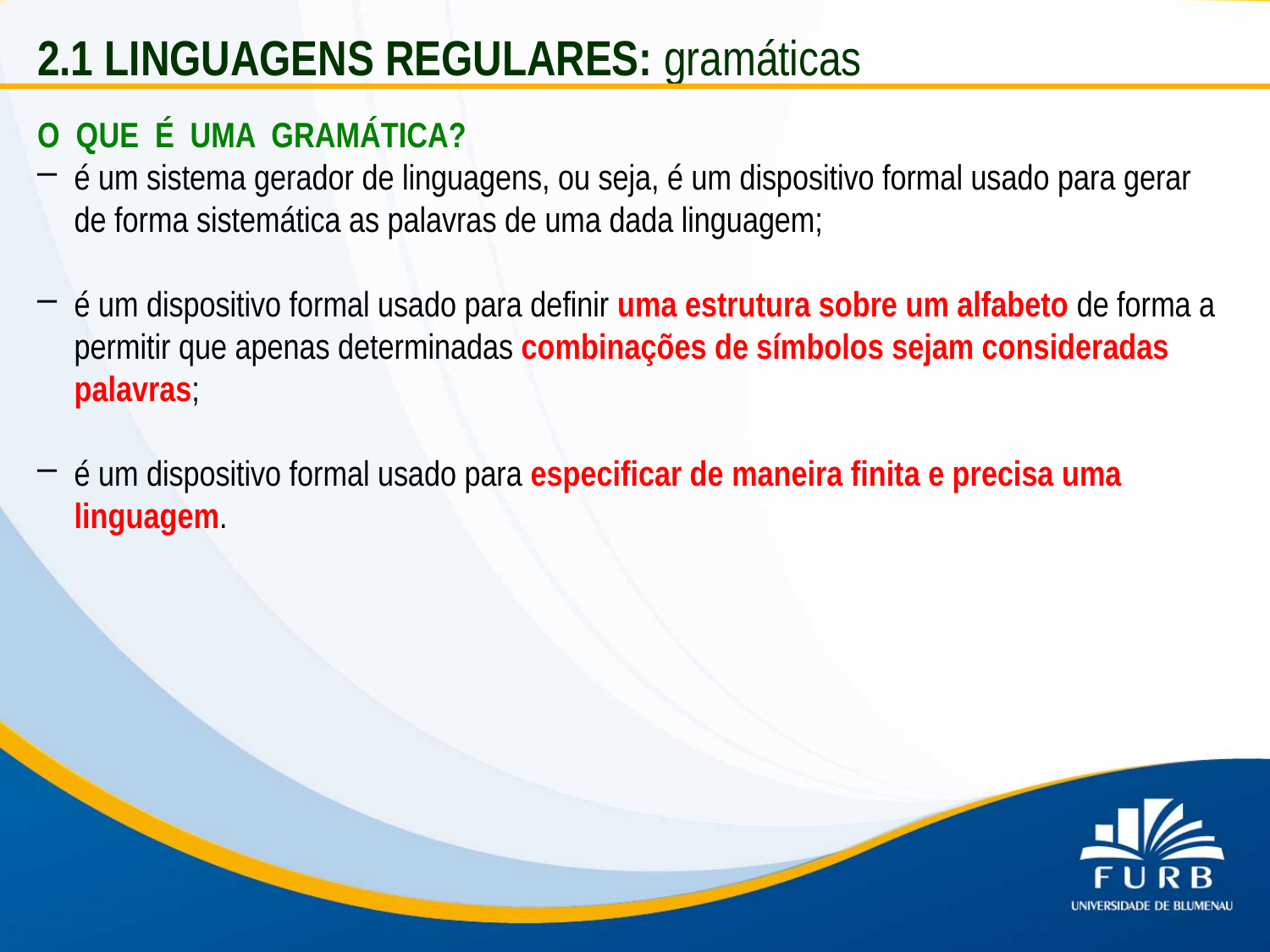

2.1 LINGUAGENS REGULARES: gramáticas

O  QUE  É  UMA  GRAMÁTICA?
é um sistema gerador de linguagens, ou seja, é um dispositivo formal usado para gerar de forma sistemática as palavras de uma dada linguagem;

é um dispositivo formal usado para definir uma estrutura sobre um alfabeto de forma a permitir que apenas determinadas combinações de símbolos sejam consideradas palavras;

é um dispositivo formal usado para especificar de maneira finita e precisa uma linguagem.